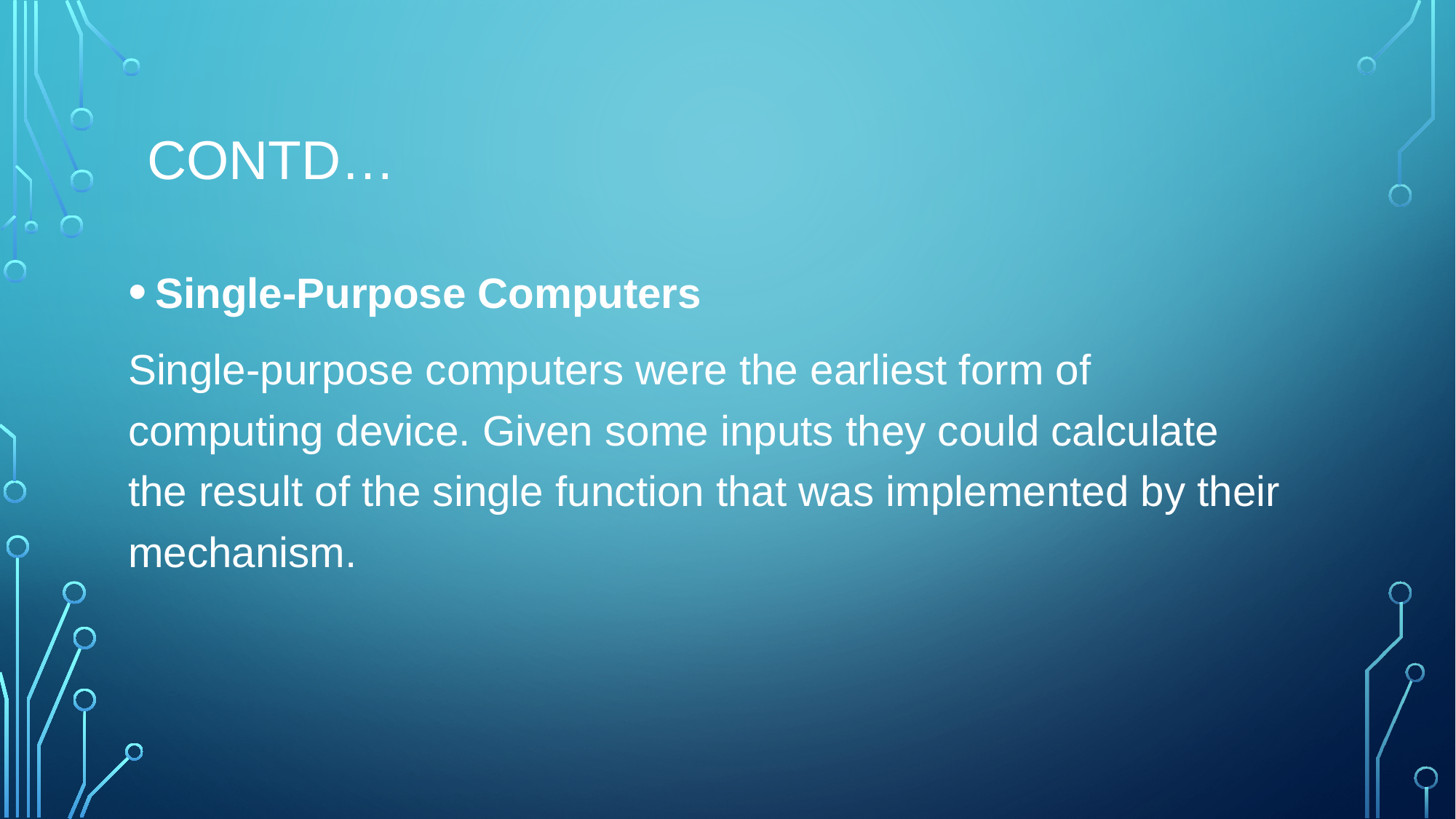

# Contd…
Single-Purpose Computers
Single-purpose computers were the earliest form of computing device. Given some inputs they could calculate the result of the single function that was implemented by their mechanism.